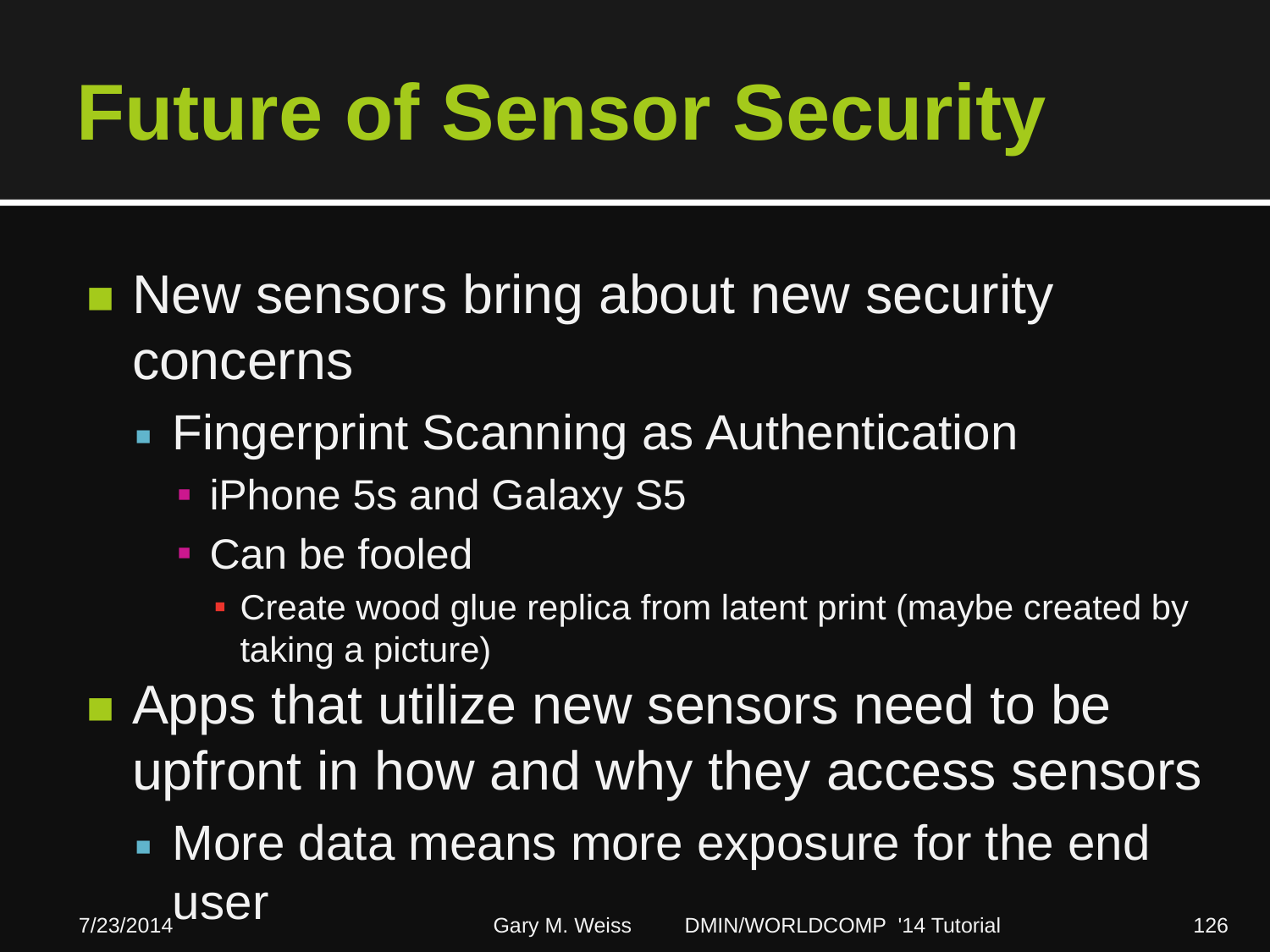

# Future of Sensor Security
New sensors bring about new security concerns
Fingerprint Scanning as Authentication
iPhone 5s and Galaxy S5
Can be fooled
Create wood glue replica from latent print (maybe created by taking a picture)
Apps that utilize new sensors need to be upfront in how and why they access sensors
More data means more exposure for the end user

7/23/2014
Gary M. Weiss         DMIN/WORLDCOMP  '14 Tutorial
126